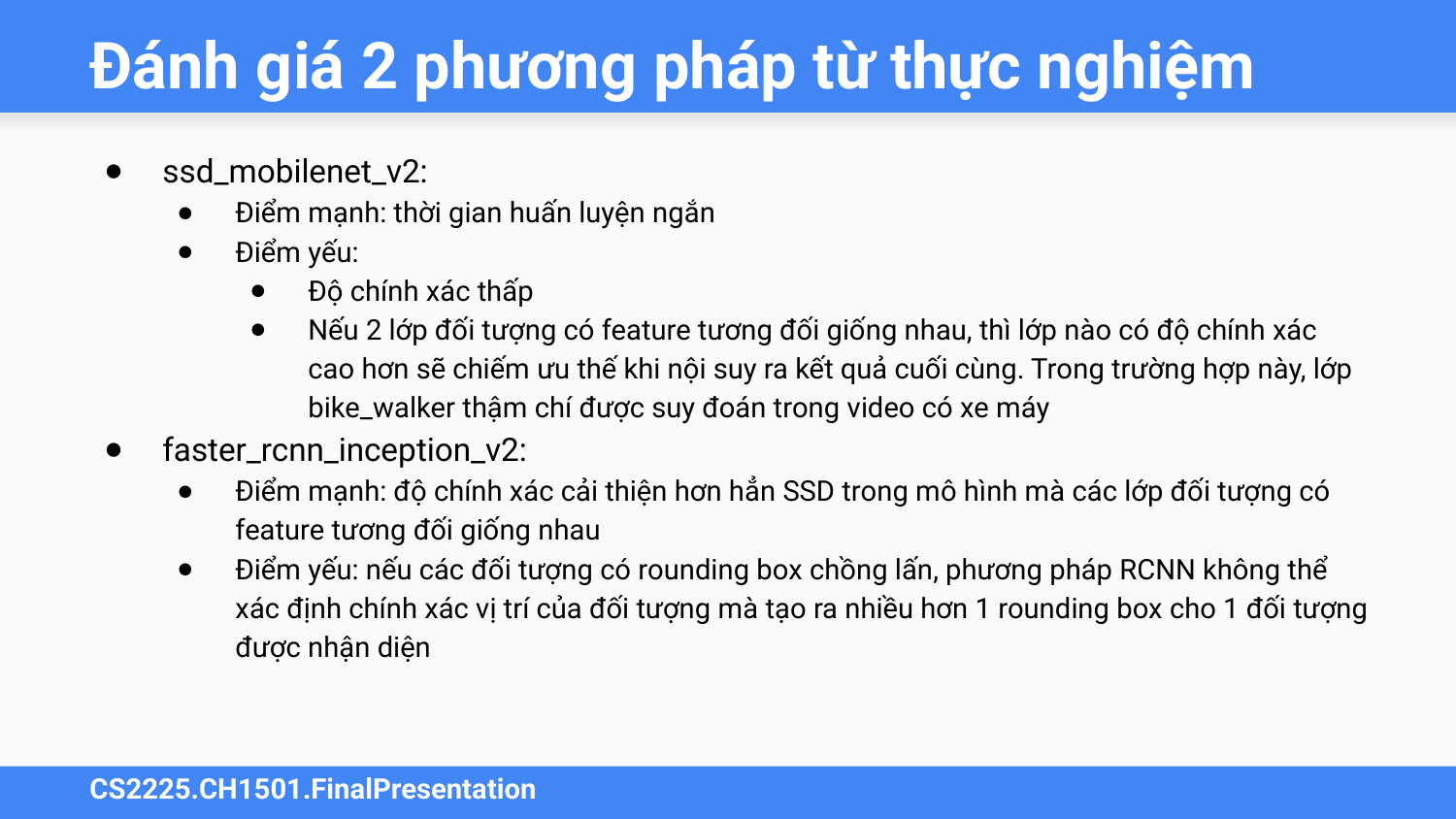

# Đánh giá 2 phương pháp từ thực nghiệm
ssd_mobilenet_v2:
Điểm mạnh: thời gian huấn luyện ngắn
Điểm yếu:
Độ chính xác thấp
Nếu 2 lớp đối tượng có feature tương đối giống nhau, thì lớp nào có độ chính xác cao hơn sẽ chiếm ưu thế khi nội suy ra kết quả cuối cùng. Trong trường hợp này, lớp bike_walker thậm chí được suy đoán trong video có xe máy
faster_rcnn_inception_v2:
Điểm mạnh: độ chính xác cải thiện hơn hẳn SSD trong mô hình mà các lớp đối tượng có feature tương đối giống nhau
Điểm yếu: nếu các đối tượng có rounding box chồng lấn, phương pháp RCNN không thể xác định chính xác vị trí của đối tượng mà tạo ra nhiều hơn 1 rounding box cho 1 đối tượng được nhận diện